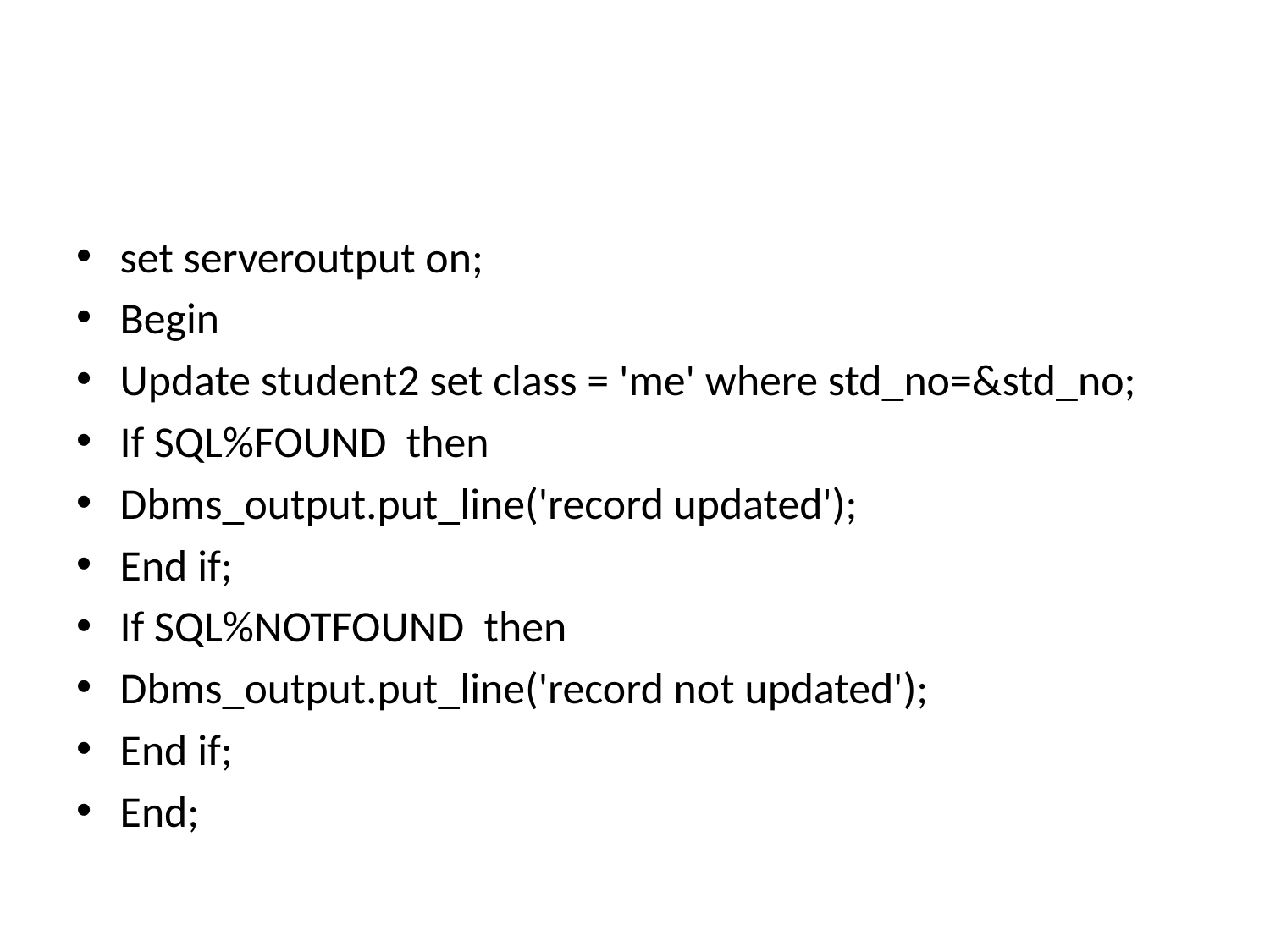

#
set serveroutput on;
Begin
Update student2 set class = 'me' where std_no=&std_no;
If SQL%FOUND  then
Dbms_output.put_line('record updated');
End if;
If SQL%NOTFOUND  then
Dbms_output.put_line('record not updated');
End if;
End;